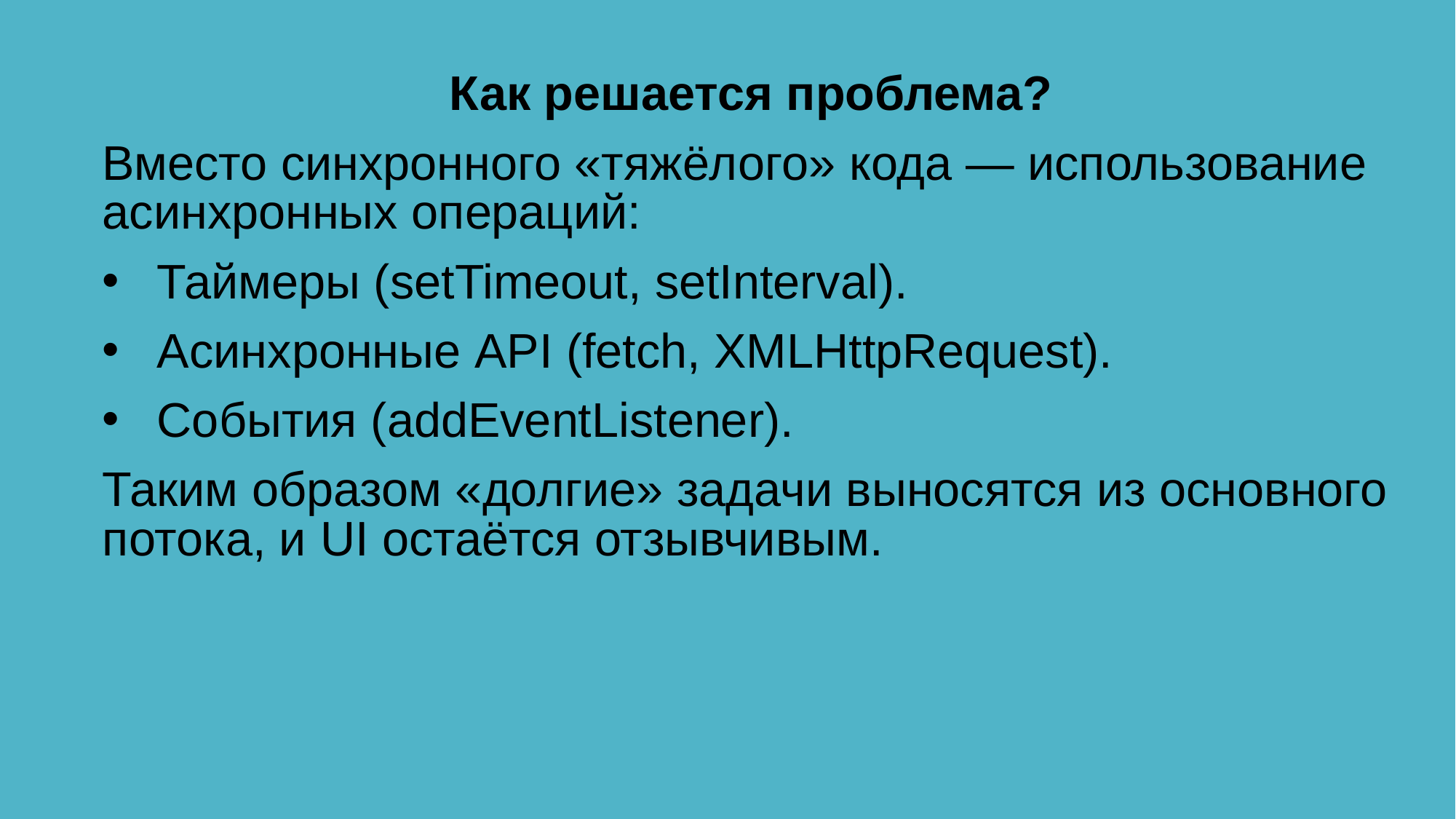

Как решается проблема?
Вместо синхронного «тяжёлого» кода — использование асинхронных операций:
Таймеры (setTimeout, setInterval).
Асинхронные API (fetch, XMLHttpRequest).
События (addEventListener).
Таким образом «долгие» задачи выносятся из основного потока, и UI остаётся отзывчивым.